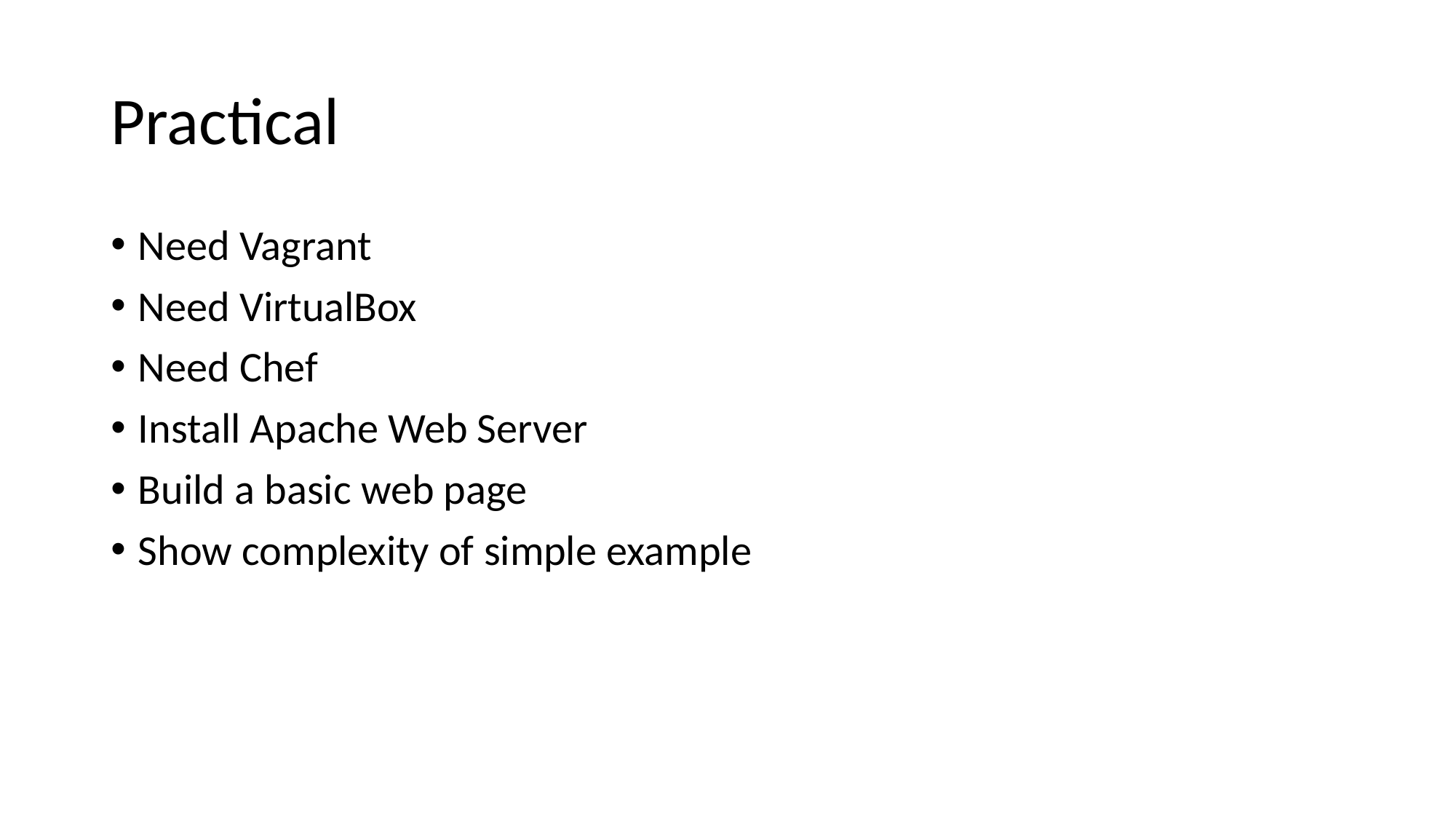

# Practical
Need Vagrant
Need VirtualBox
Need Chef
Install Apache Web Server
Build a basic web page
Show complexity of simple example